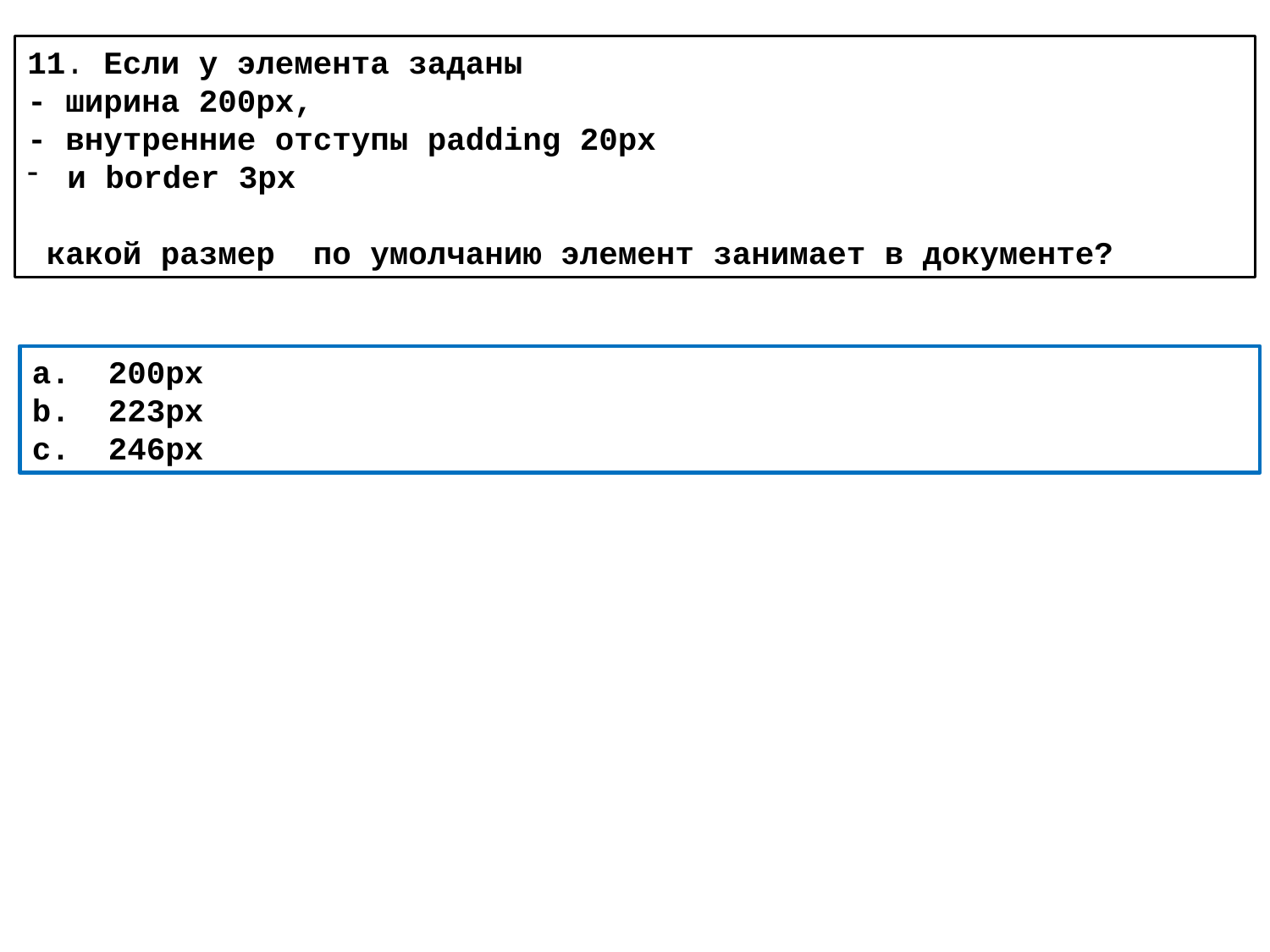

11. Если у элемента заданы
- ширина 200px,
- внутренние отступы padding 20px
и border 3px

 какой размер  по умолчанию элемент занимает в документе?
a.  200px
b.  223px
c.  246px